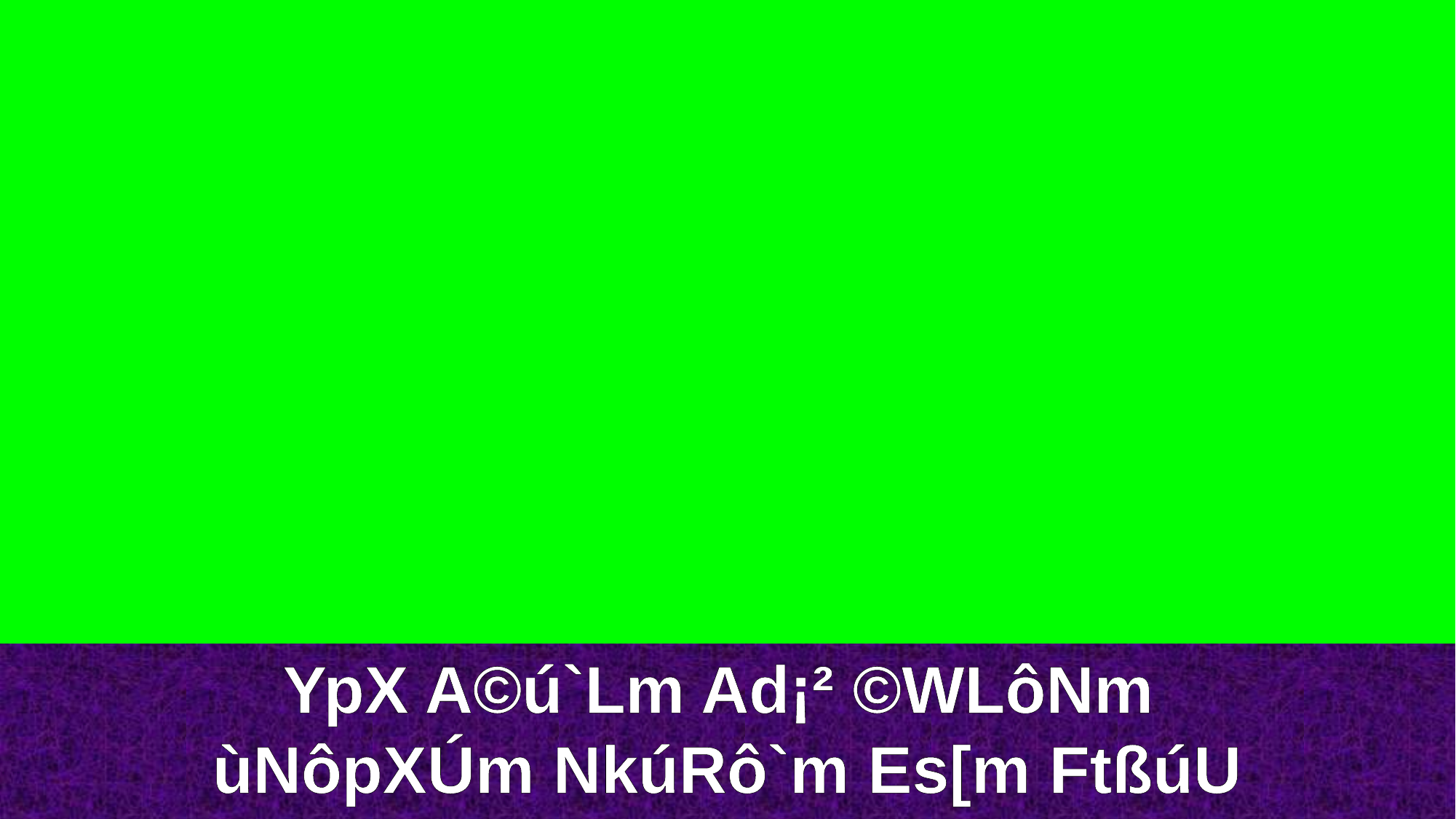

YpX A©ú`Lm Ad¡² ©WLôNm
ùNôpXÚm NkúRô`m Es[m FtßúU